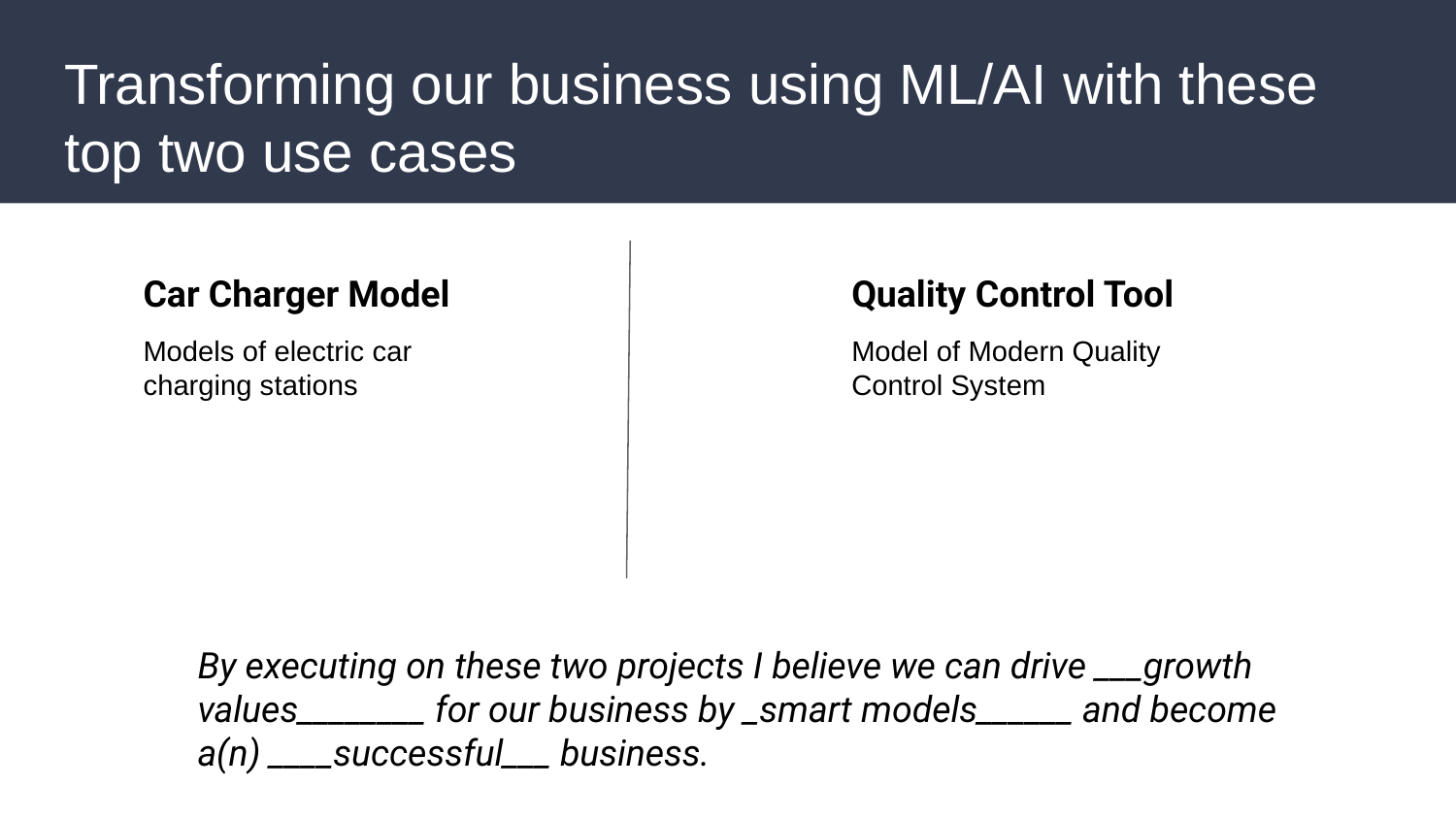

# Transforming our business using ML/AI with these top two use cases
Car Charger Model

Models of electric car charging stations

Quality Control Tool

Model of Modern Quality Control System

By executing on these two projects I believe we can drive ___growth values________ for our business by _smart models______ and become a(n) ____successful___ business.